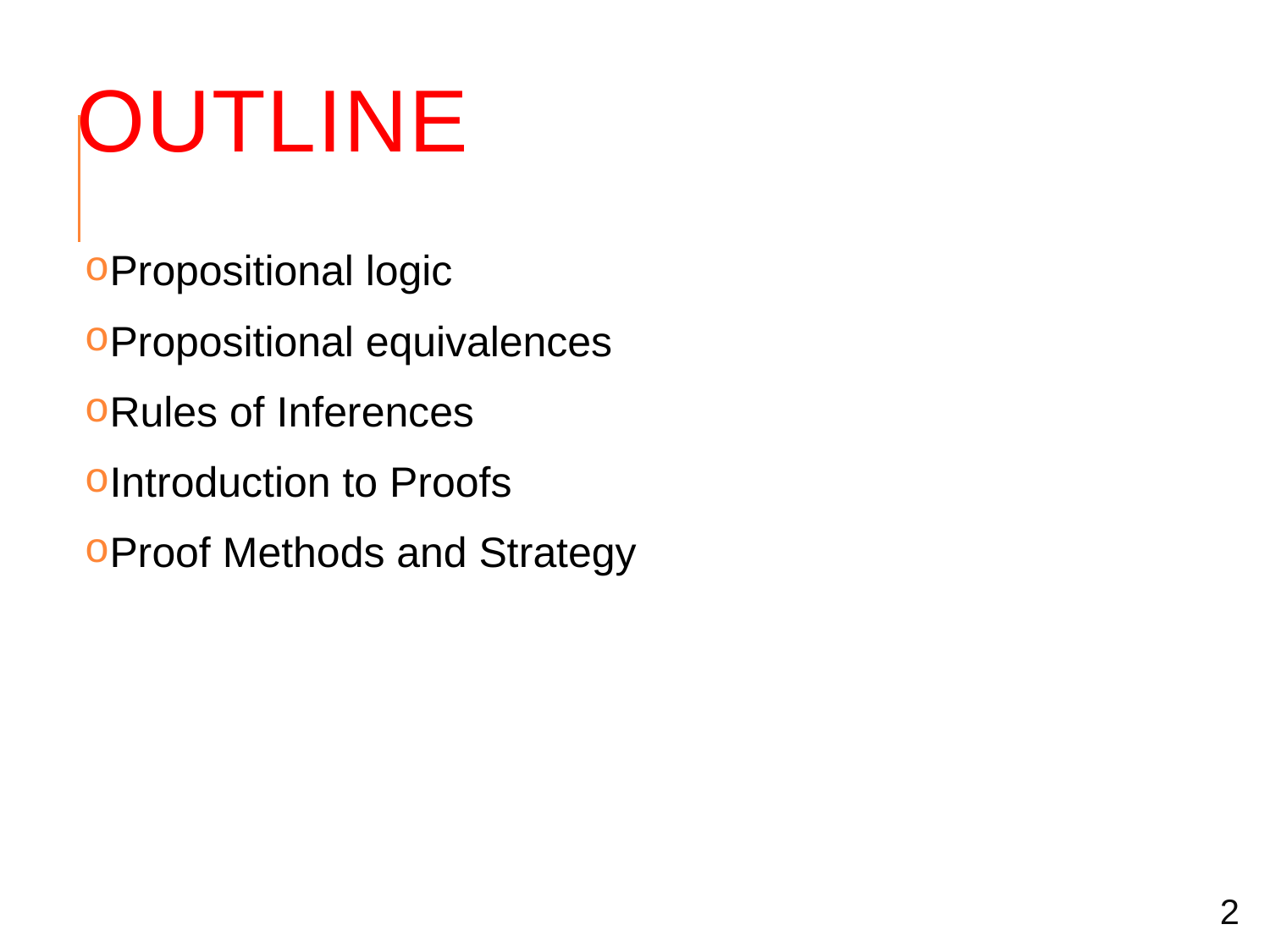

# Outline
Propositional logic
Propositional equivalences
Rules of Inferences
Introduction to Proofs
Proof Methods and Strategy
2